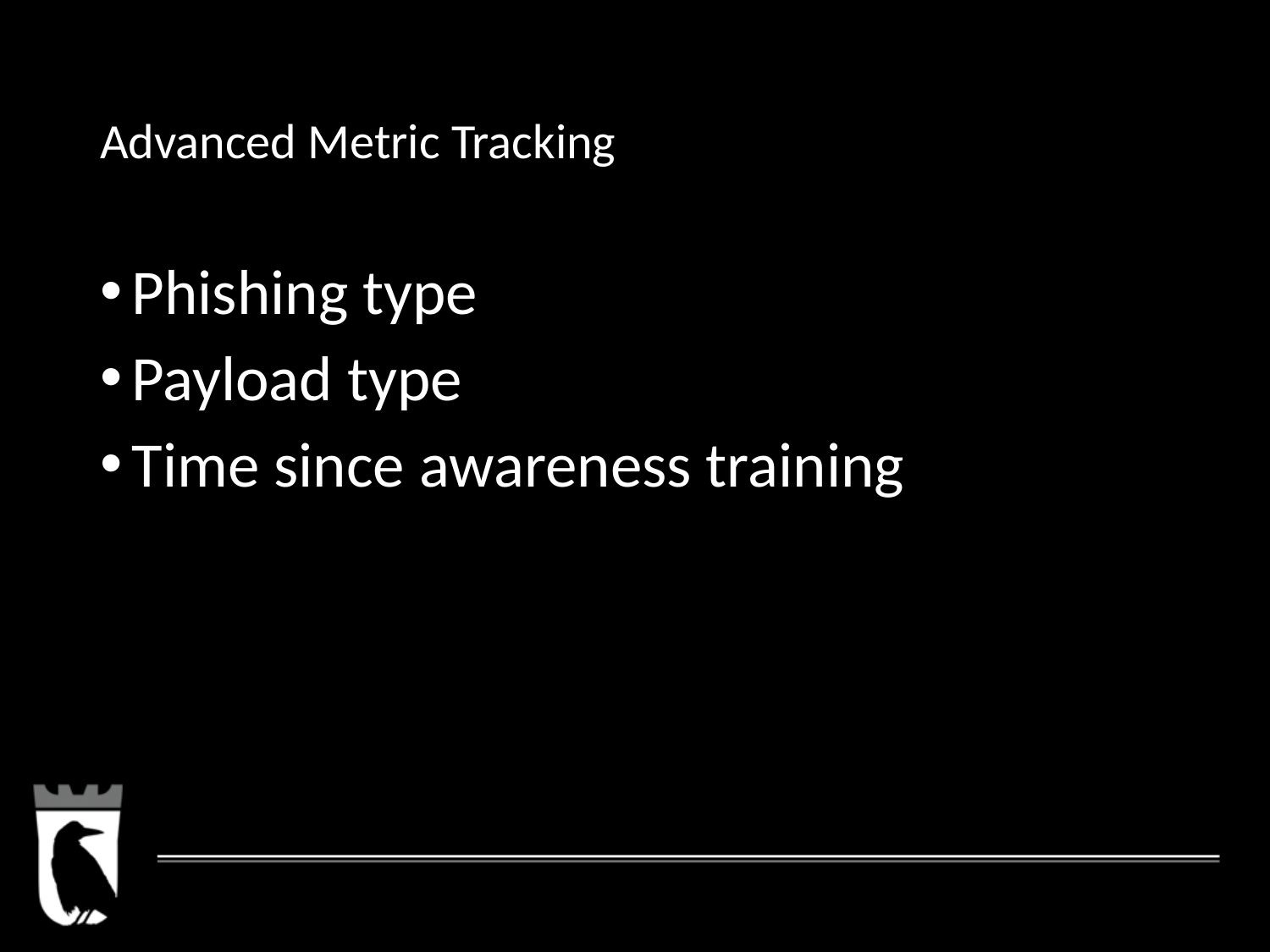

# Advanced Metric Tracking
Phishing type
Payload type
Time since awareness training